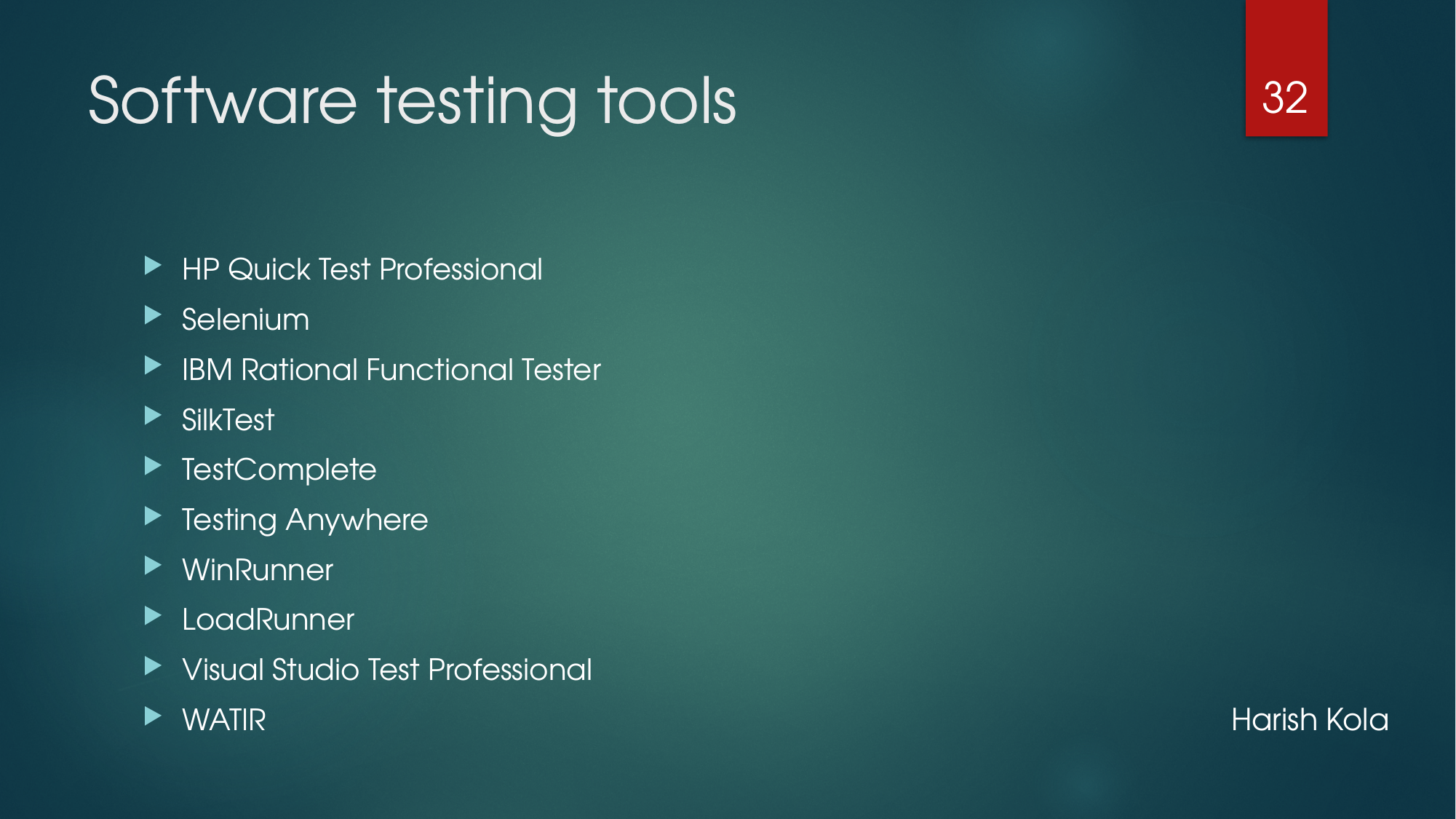

32
# Software testing tools
HP Quick Test Professional
Selenium
IBM Rational Functional Tester
SilkTest
TestComplete
Testing Anywhere
WinRunner
LoadRunner
Visual Studio Test Professional
WATIR

Harish Kola